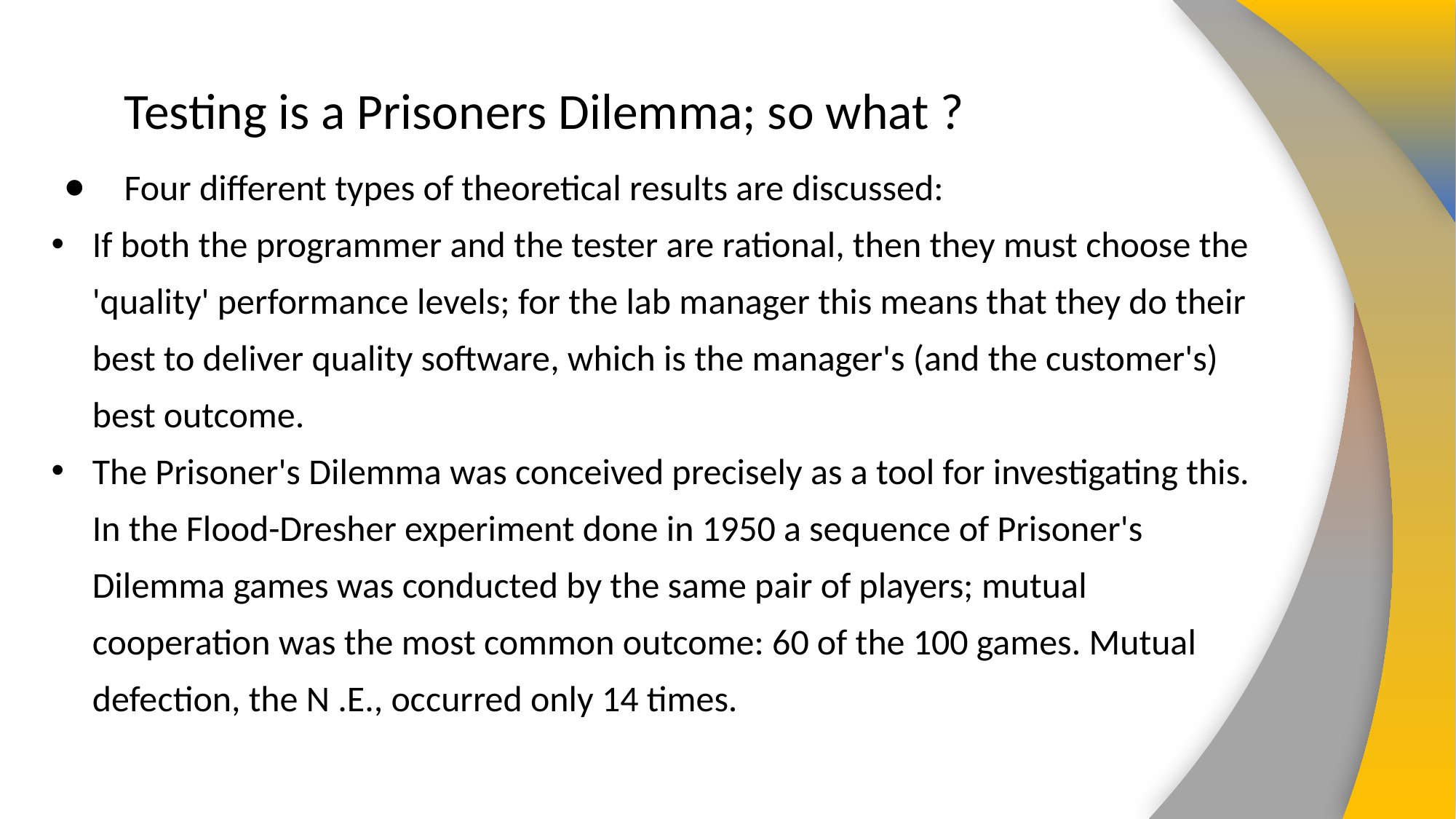

.

# Testing is a Prisoners Dilemma; so what ?
Four different types of theoretical results are discussed:
If both the programmer and the tester are rational, then they must choose the 'quality' performance levels; for the lab manager this means that they do their best to deliver quality software, which is the manager's (and the customer's) best outcome.
The Prisoner's Dilemma was conceived precisely as a tool for investigating this. In the Flood-Dresher experiment done in 1950 a sequence of Prisoner's Dilemma games was conducted by the same pair of players; mutual cooperation was the most common outcome: 60 of the 100 games. Mutual defection, the N .E., occurred only 14 times.

15